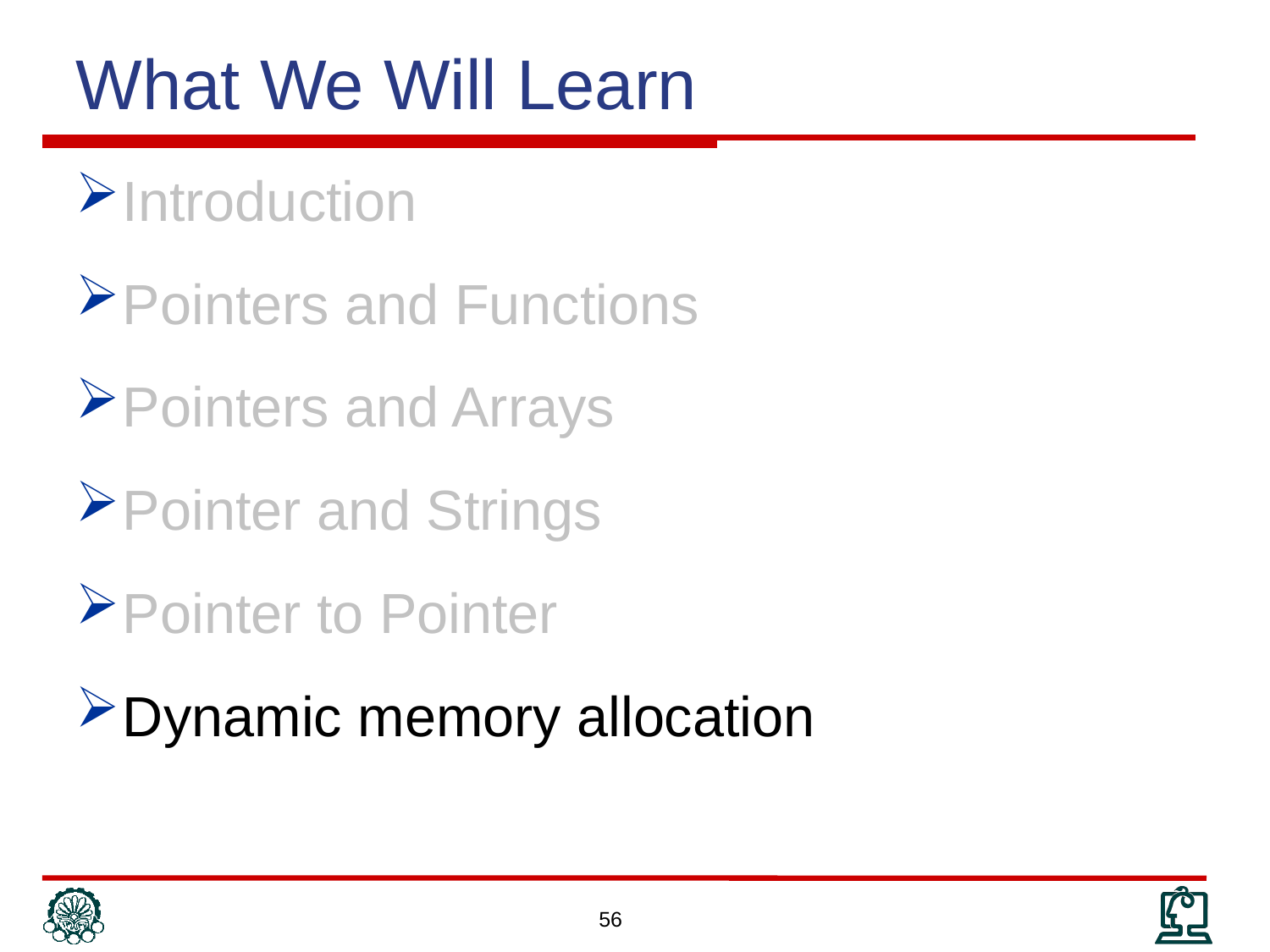

What We Will Learn
Introduction
Pointers and Functions
Pointers and Arrays
Pointer and Strings
Pointer to Pointer
Dynamic memory allocation
56